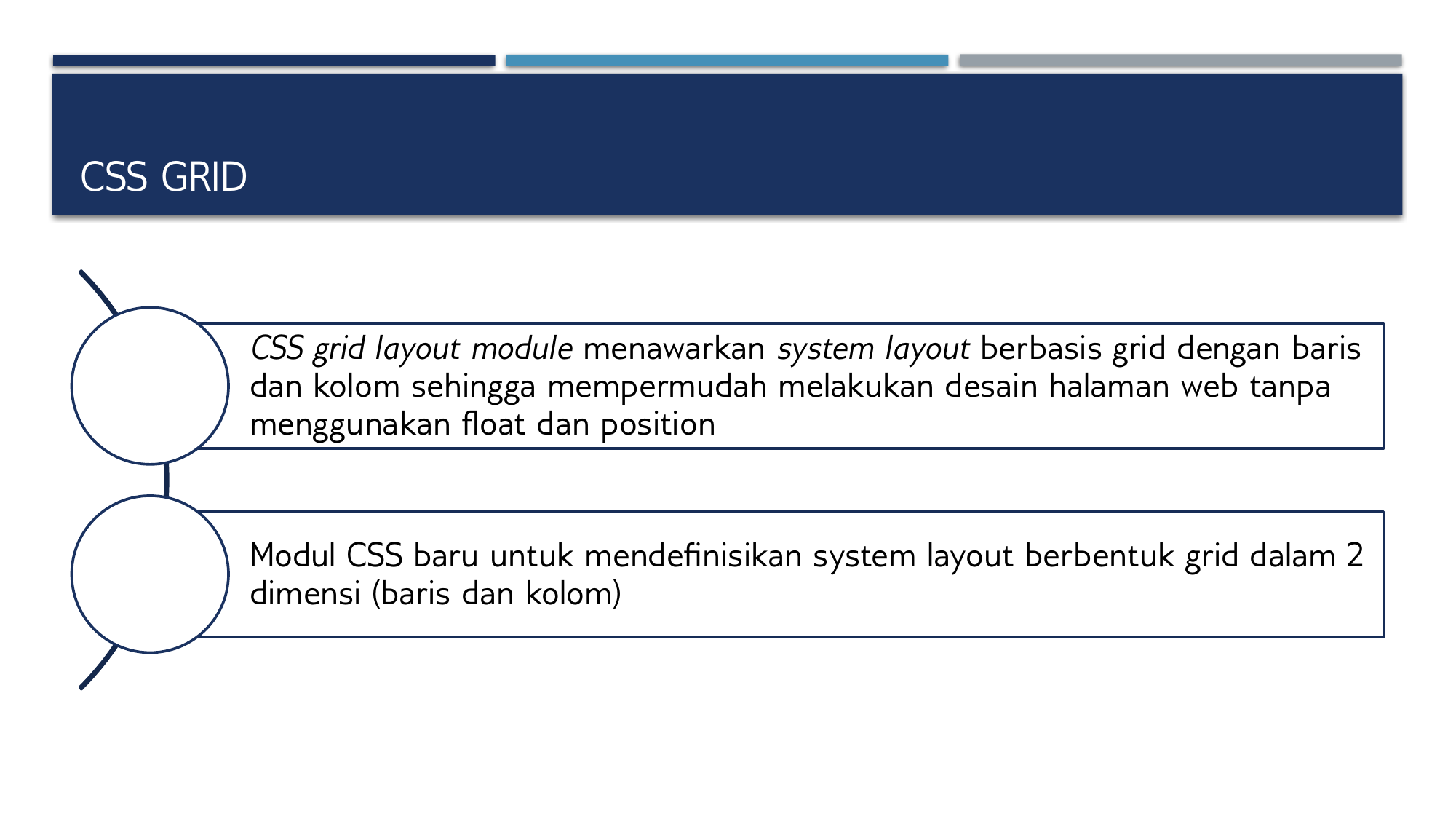

# Css grid
CSS grid layout module menawarkan system layout berbasis grid dengan baris dan kolom sehingga mempermudah melakukan desain halaman web tanpa menggunakan float dan position
Modul CSS baru untuk mendefinisikan system layout berbentuk grid dalam 2 dimensi (baris dan kolom)